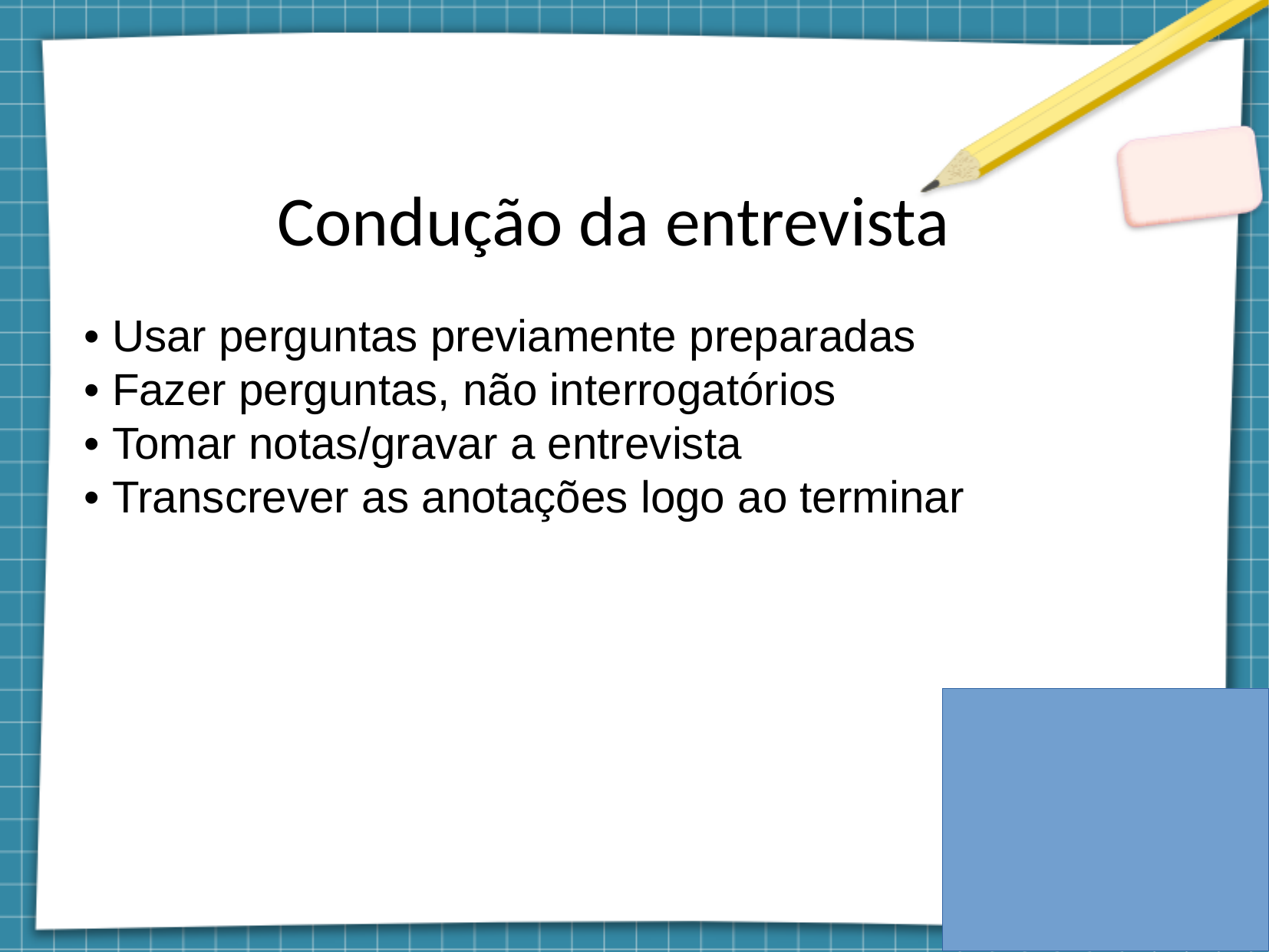

Condução da entrevista

• Usar perguntas previamente preparadas
• Fazer perguntas, não interrogatórios
• Tomar notas/gravar a entrevista
• Transcrever as anotações logo ao terminar